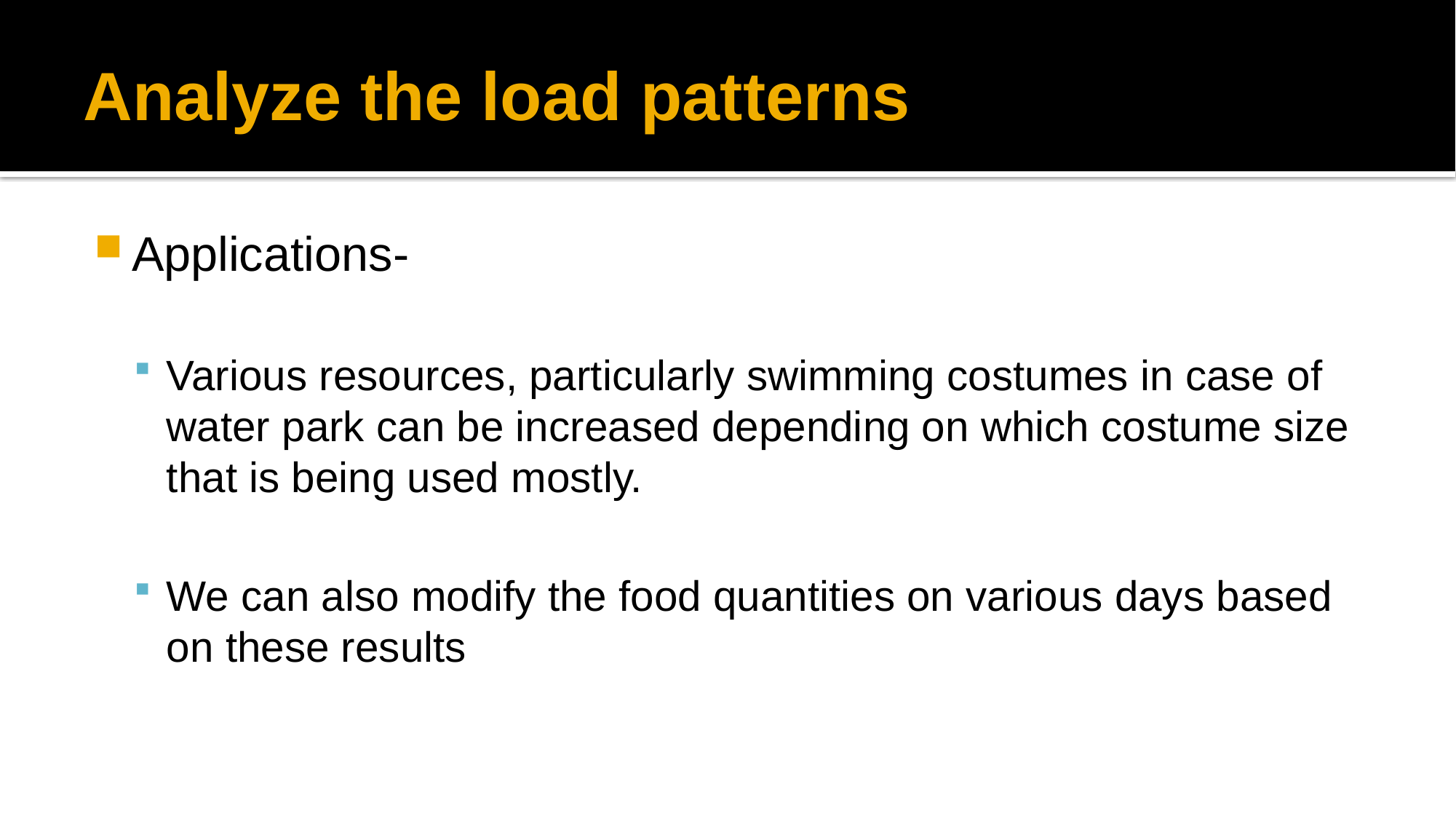

# Analyze the load patterns
Applications-

Various resources, particularly swimming costumes in case of water park can be increased depending on which costume size that is being used mostly.

We can also modify the food quantities on various days based on these results